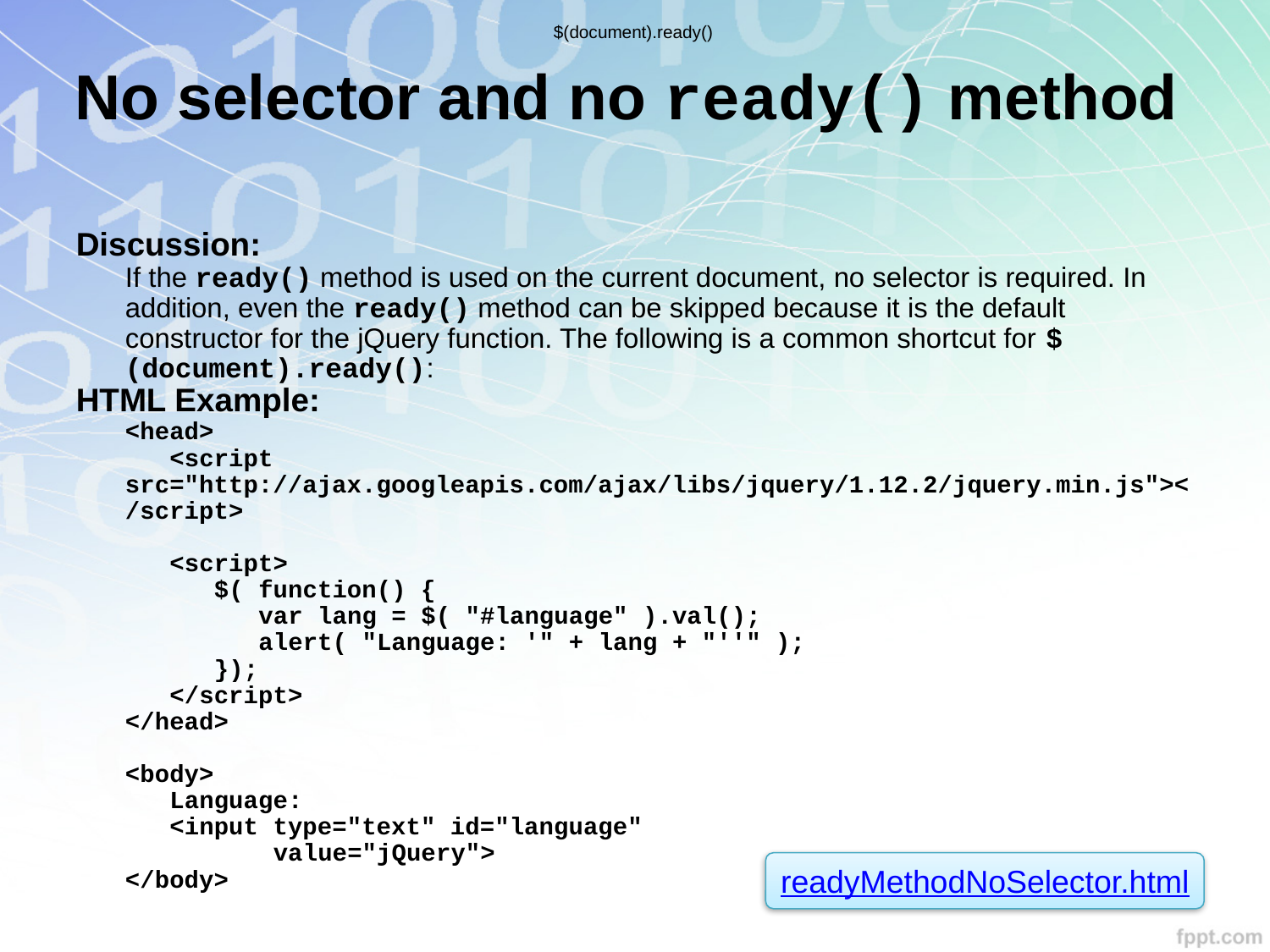

$(document).ready()
No selector and no ready() method
Discussion:
If the ready() method is used on the current document, no selector is required. In addition, even the ready() method can be skipped because it is the default constructor for the jQuery function. The following is a common shortcut for $(document).ready():
HTML Example:
<head>
   <script src="http://ajax.googleapis.com/ajax/libs/jquery/1.12.2/jquery.min.js"></script>

   <script>
      $( function() {
         var lang = $( "#language" ).val();
         alert( "Language: '" + lang + "''" );
      });
   </script>
</head>

<body>
   Language:
   <input type="text" id="language"
          value="jQuery">
</body>
readyMethodNoSelector.html